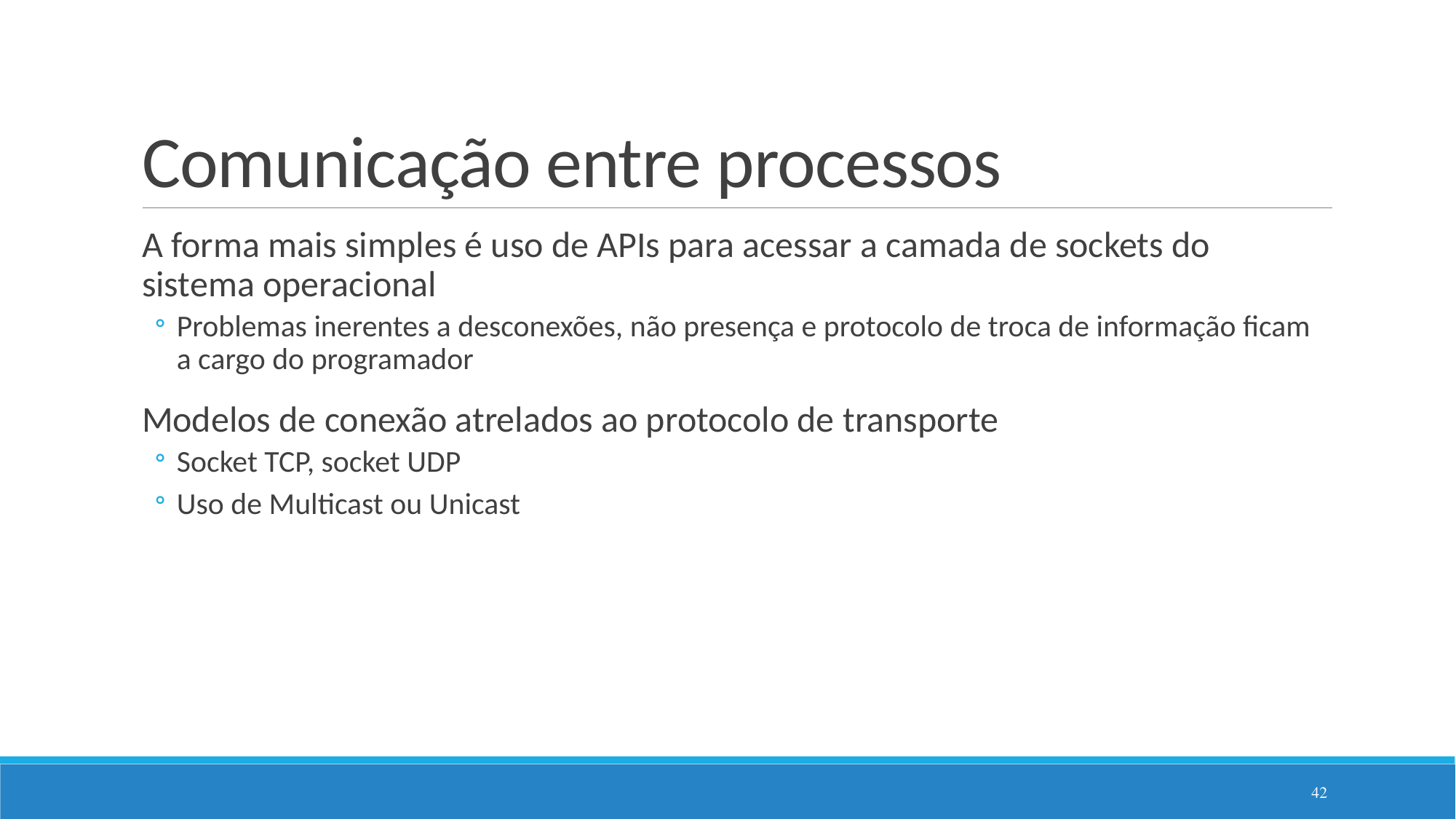

# Comunicação entre processos
A forma mais simples é uso de APIs para acessar a camada de sockets do sistema operacional
Problemas inerentes a desconexões, não presença e protocolo de troca de informação ficam a cargo do programador
Modelos de conexão atrelados ao protocolo de transporte
Socket TCP, socket UDP
Uso de Multicast ou Unicast
42